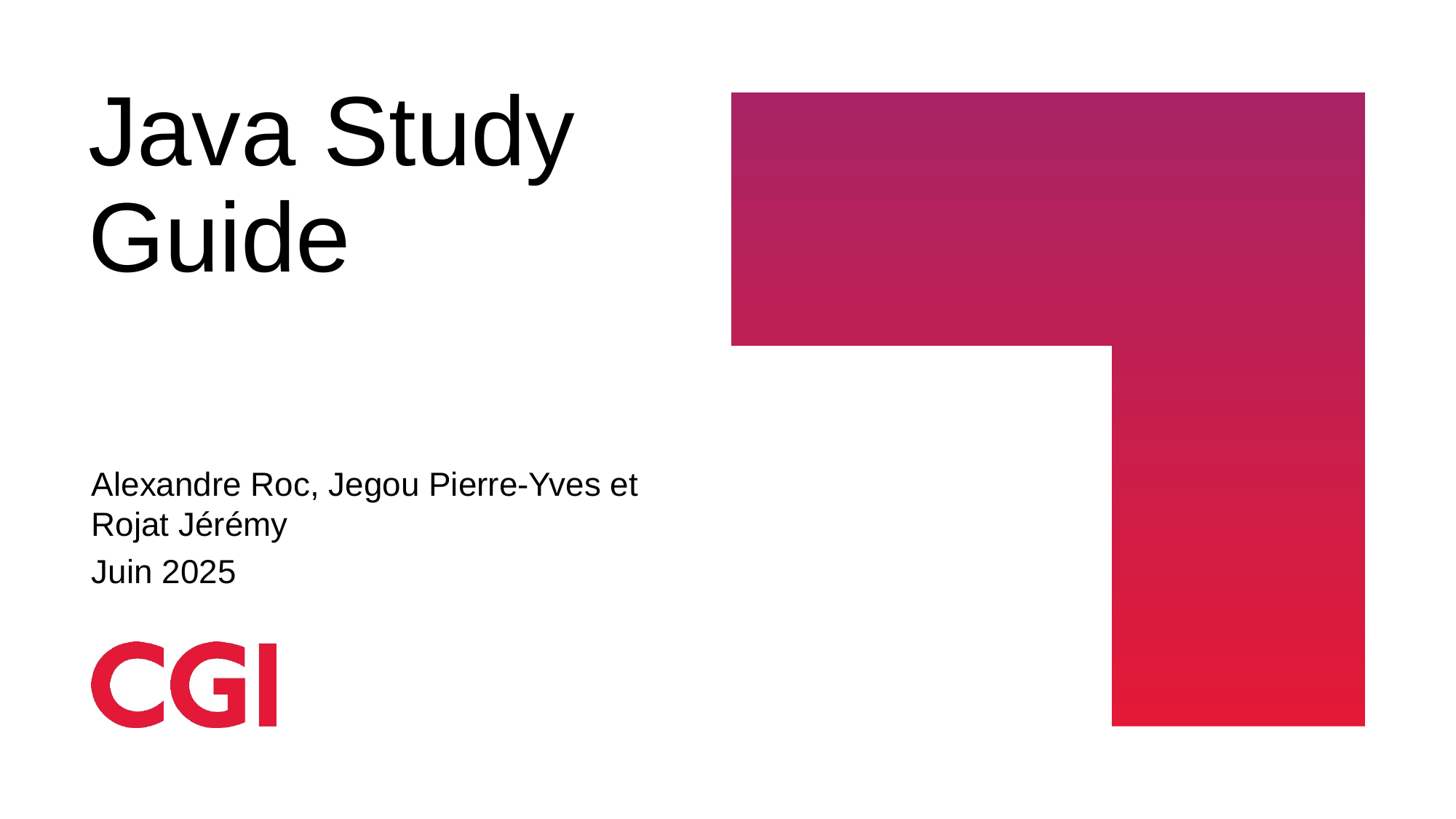

Java Study Guide

Alexandre Roc, Jegou Pierre-Yves et Rojat Jérémy
Juin 2025